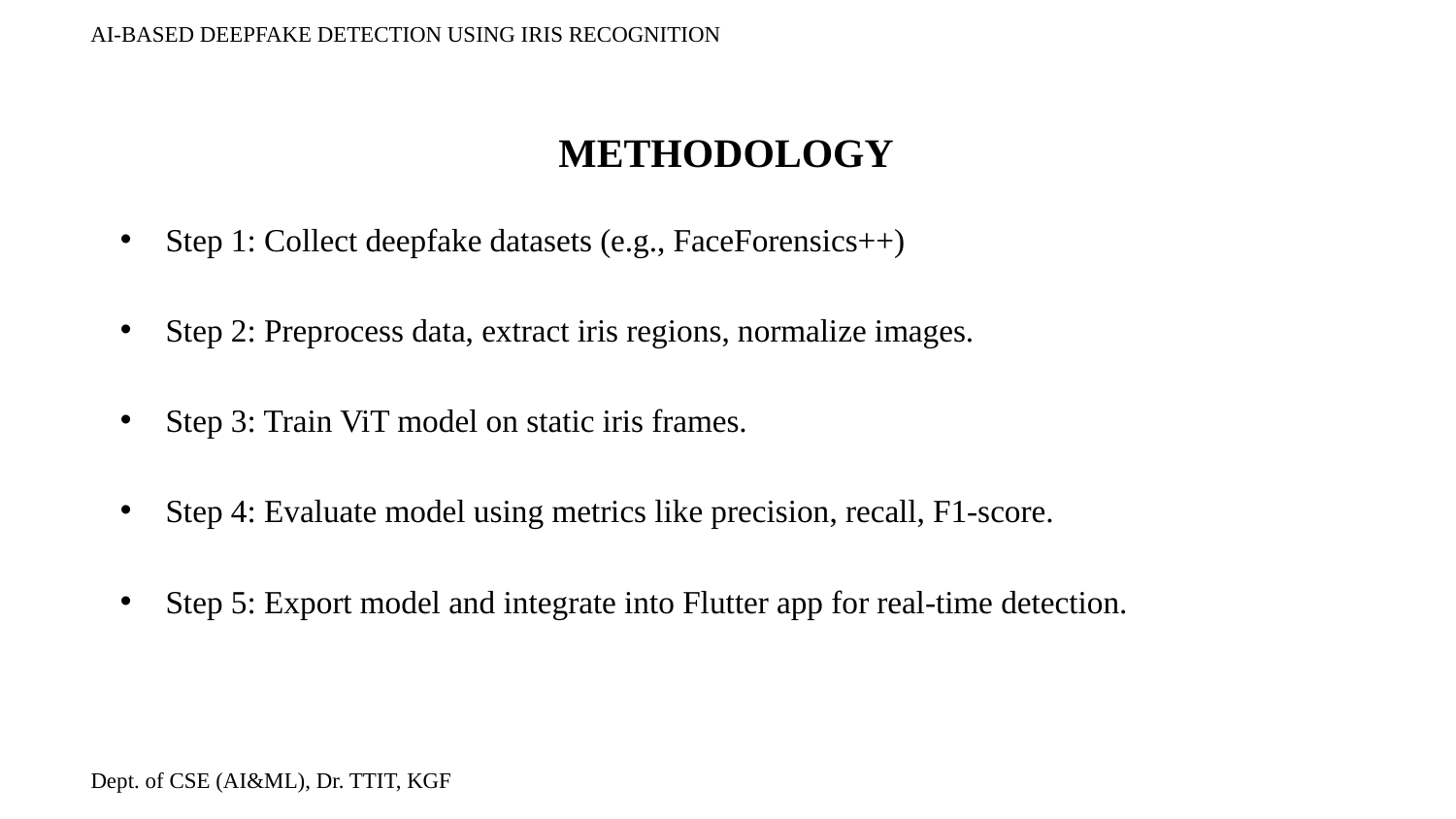

AI-BASED DEEPFAKE DETECTION USING IRIS RECOGNITION

                                                       METHODOLOGY
Step 1: Collect deepfake datasets (e.g., FaceForensics++)

Step 2: Preprocess data, extract iris regions, normalize images.

Step 3: Train ViT model on static iris frames.

Step 4: Evaluate model using metrics like precision, recall, F1-score.

Step 5: Export model and integrate into Flutter app for real-time detection.

Dept. of CSE (AI&ML), Dr. TTIT, KGF